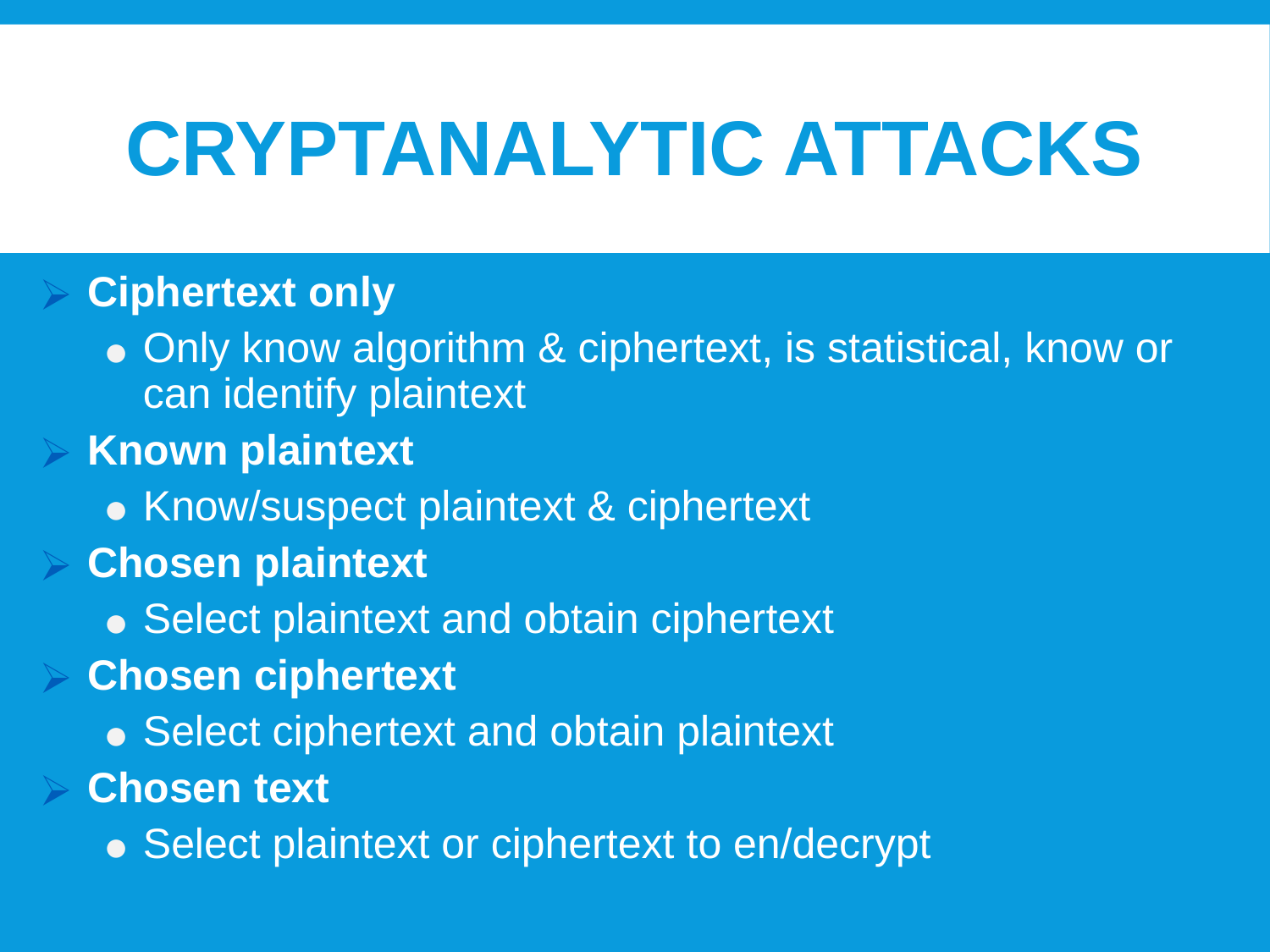

# Cryptanalytic Attacks
Ciphertext only
Only know algorithm & ciphertext, is statistical, know or can identify plaintext
Known plaintext
Know/suspect plaintext & ciphertext
Chosen plaintext
Select plaintext and obtain ciphertext
Chosen ciphertext
Select ciphertext and obtain plaintext
Chosen text
Select plaintext or ciphertext to en/decrypt